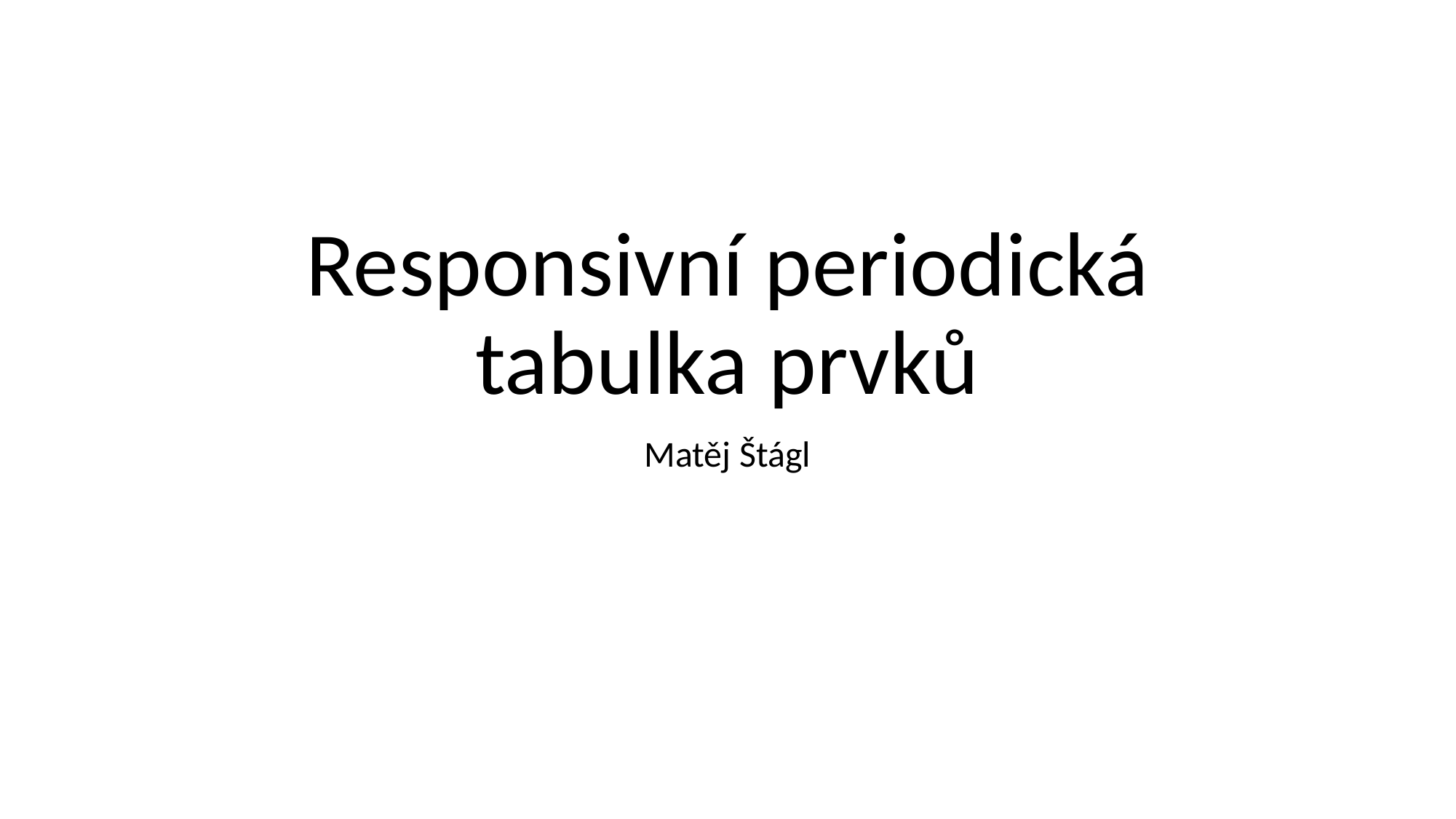

# Responsivní periodická tabulka prvků
Matěj Štágl